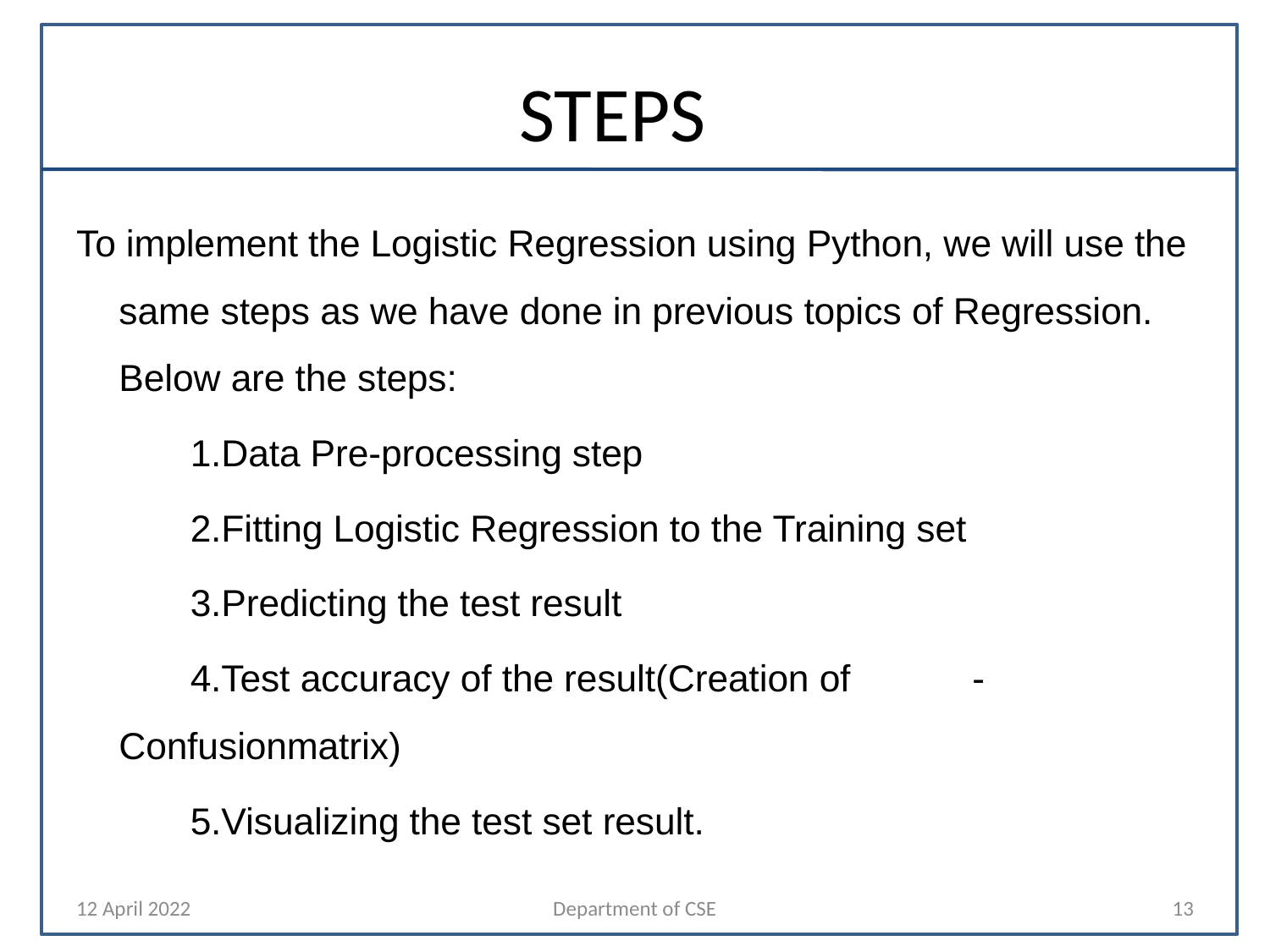

# STEPS
To implement the Logistic Regression using Python, we will use the same steps as we have done in previous topics of Regression. Below are the steps:
           1.Data Pre-processing step
           2.Fitting Logistic Regression to the Training set
           3.Predicting the test result
           4.Test accuracy of the result(Creation of           						-Confusionmatrix)
           5.Visualizing the test set result.

12 April 2022
Department of CSE
13